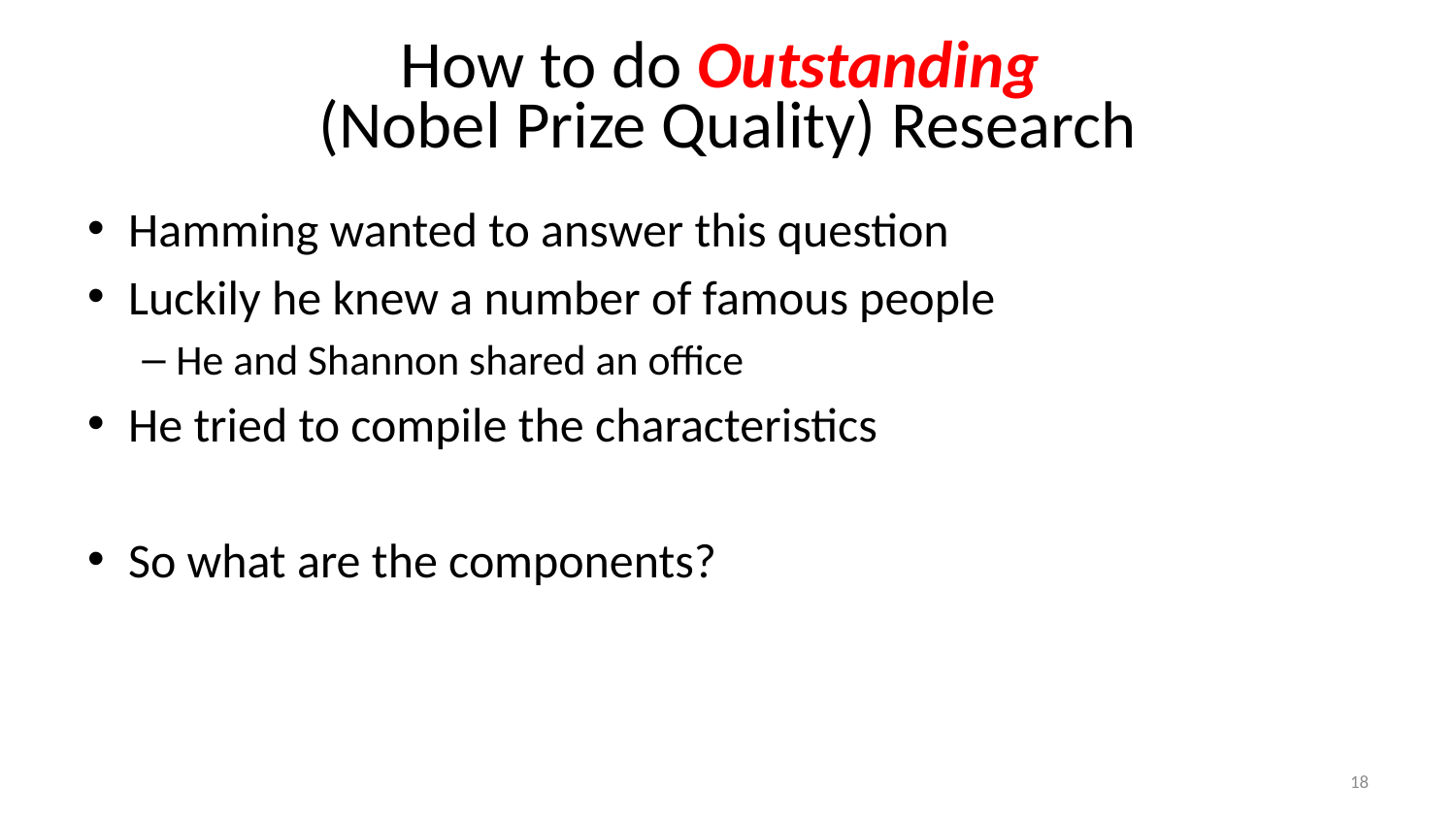

# How to do Outstanding (Nobel Prize Quality) Research
Hamming wanted to answer this question
Luckily he knew a number of famous people
He and Shannon shared an office
He tried to compile the characteristics

So what are the components?

18